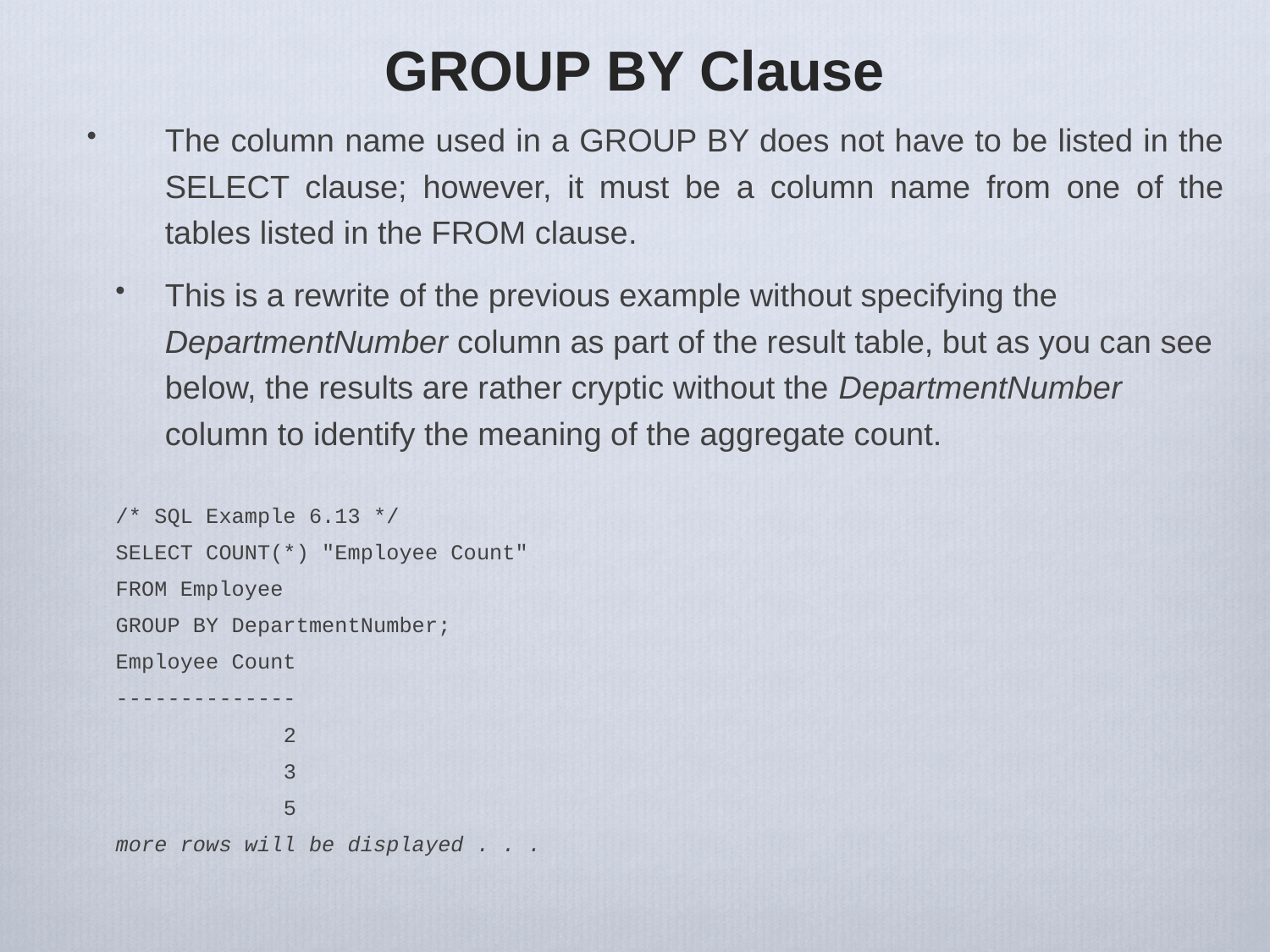

# GROUP BY Clause
The column name used in a GROUP BY does not have to be listed in the SELECT clause; however, it must be a column name from one of the tables listed in the FROM clause.
This is a rewrite of the previous example without specifying the DepartmentNumber column as part of the result table, but as you can see below, the results are rather cryptic without the DepartmentNumber column to identify the meaning of the aggregate count.

/* SQL Example 6.13 */
SELECT COUNT(*) "Employee Count"
FROM Employee
GROUP BY DepartmentNumber;
Employee Count
--------------
             2
             3
             5
more rows will be displayed . . .